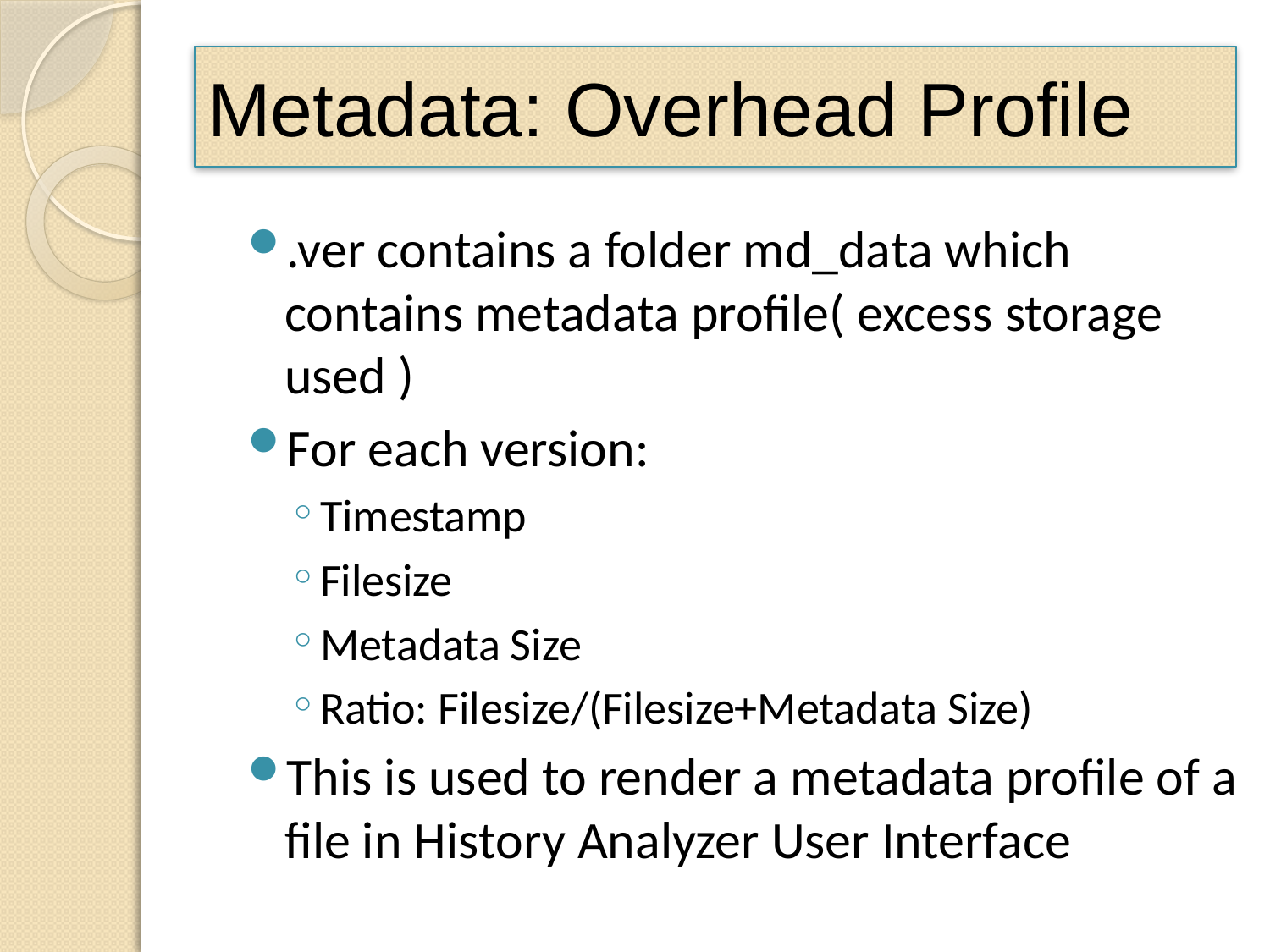

# Metadata: Overhead Profile
.ver contains a folder md_data which contains metadata profile( excess storage used )
For each version:
Timestamp
Filesize
Metadata Size
Ratio: Filesize/(Filesize+Metadata Size)
This is used to render a metadata profile of a file in History Analyzer User Interface